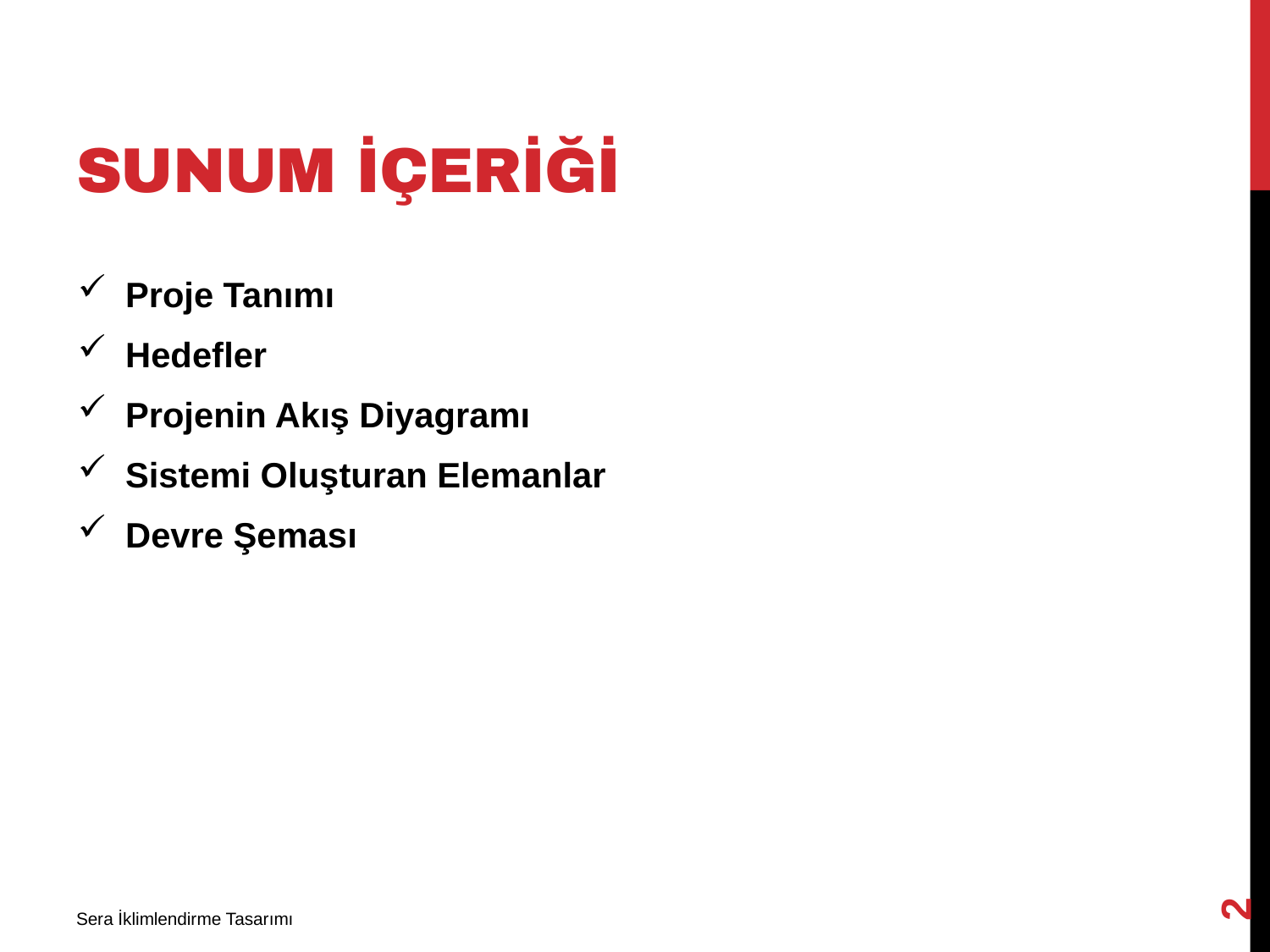

# Sunum İçeriği
Proje Tanımı
Hedefler
Projenin Akış Diyagramı
Sistemi Oluşturan Elemanlar
Devre Şeması

2
Sera İklimlendirme Tasarımı